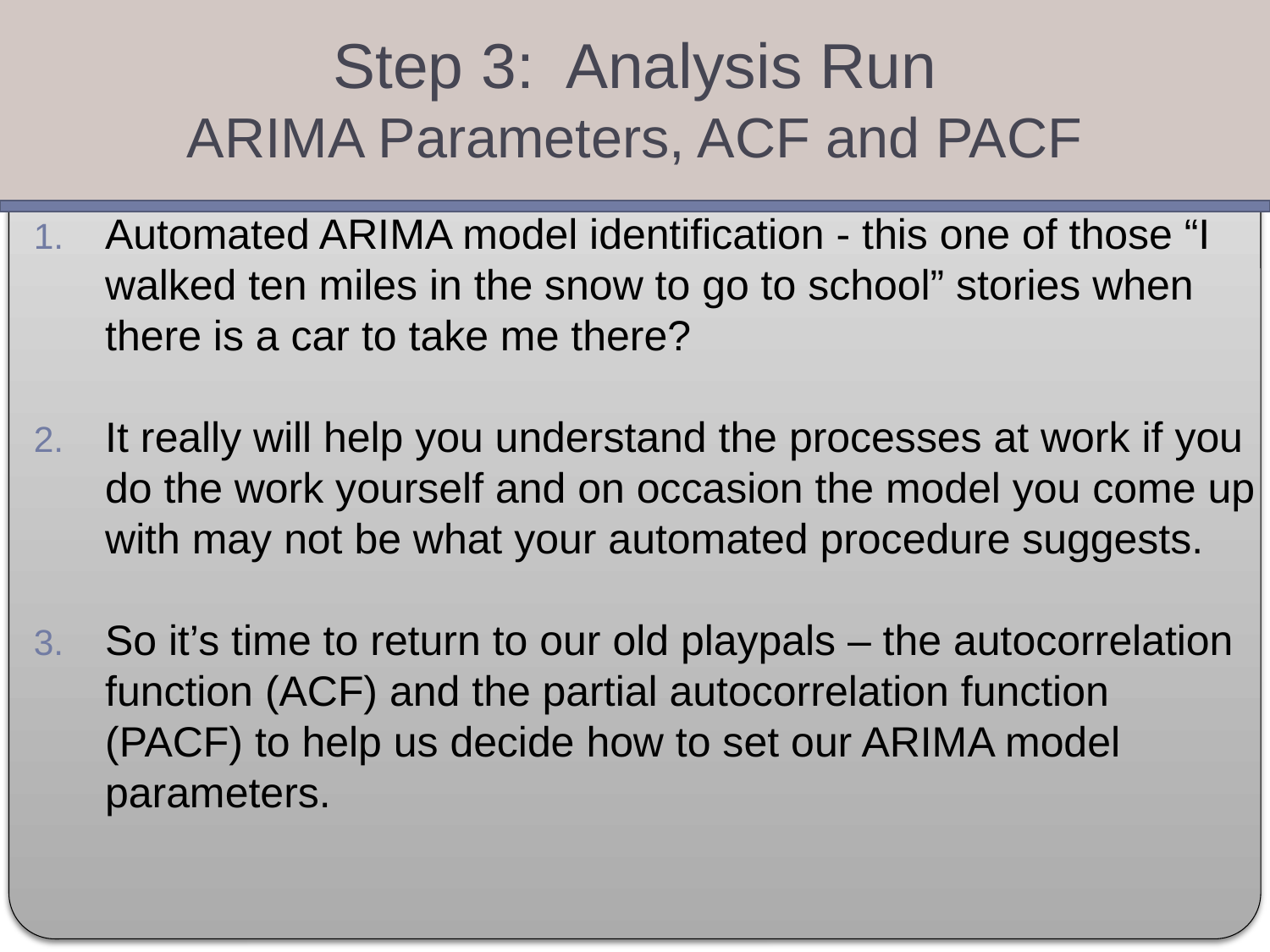

Step 3:  Analysis Run
ARIMA Parameters, ACF and PACF

Automated ARIMA model identification - this one of those “I walked ten miles in the snow to go to school” stories when there is a car to take me there?

It really will help you understand the processes at work if you do the work yourself and on occasion the model you come up with may not be what your automated procedure suggests.

So it’s time to return to our old playpals – the autocorrelation function (ACF) and the partial autocorrelation function (PACF) to help us decide how to set our ARIMA model parameters.